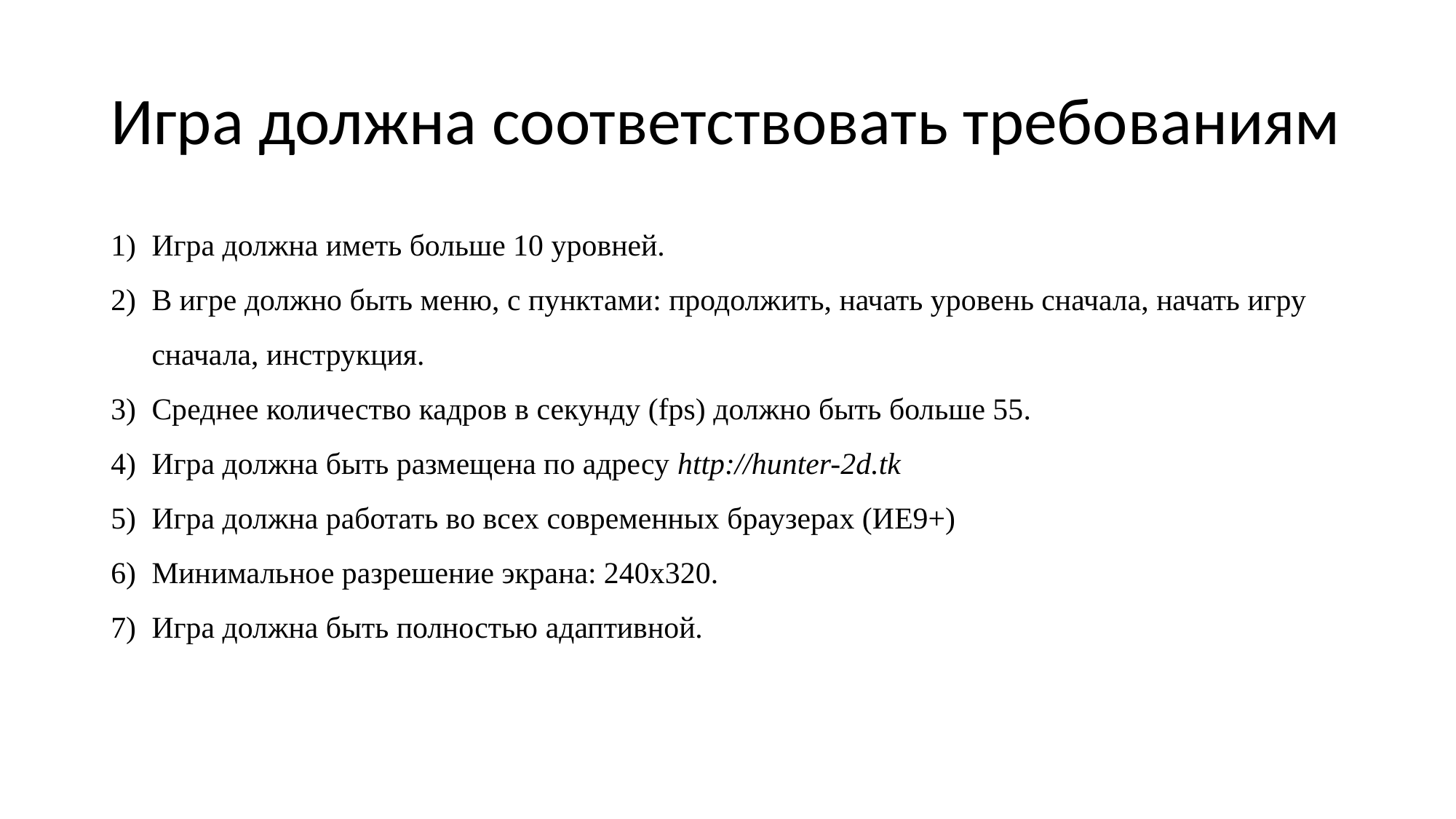

# Игра должна соответствовать требованиям
Игра должна иметь больше 10 уровней.
В игре должно быть меню, с пунктами: продолжить, начать уровень сначала, начать игру сначала, инструкция.
Среднее количество кадров в секунду (fps) должно быть больше 55.
Игра должна быть размещена по адресу http://hunter-2d.tk
Игра должна работать во всех современных браузерах (ИЕ9+)
Минимальное разрешение экрана: 240х320.
Игра должна быть полностью адаптивной.